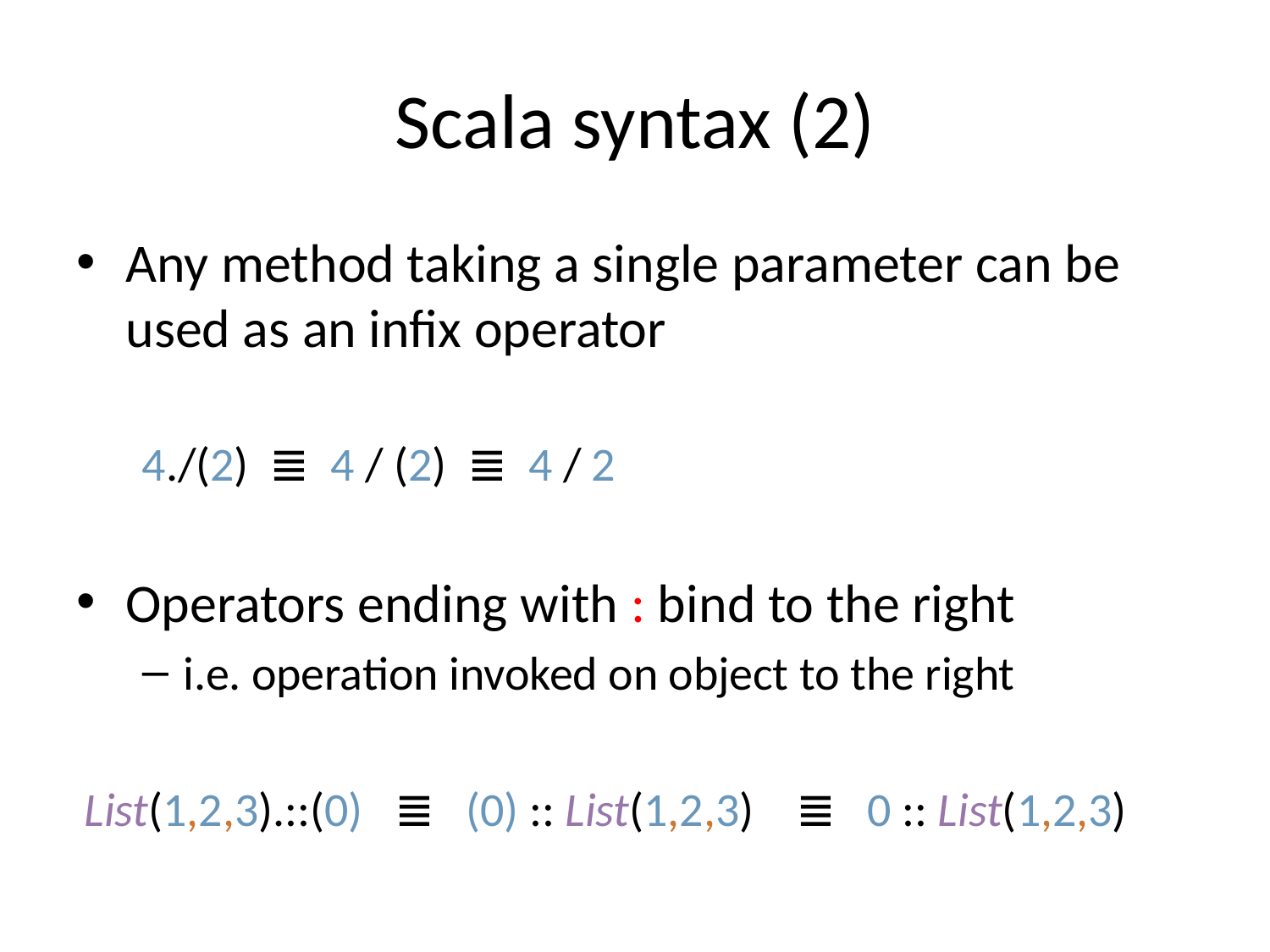

# Scala syntax (2)
Any method taking a single parameter can be used as an infix operator

			4./(2)  ≣  4 / (2)  ≣  4 / 2

Operators ending with : bind to the right
i.e. operation invoked on object to the right

	List(1,2,3).::(0)   ≣   (0) :: List(1,2,3)    ≣   0 :: List(1,2,3)